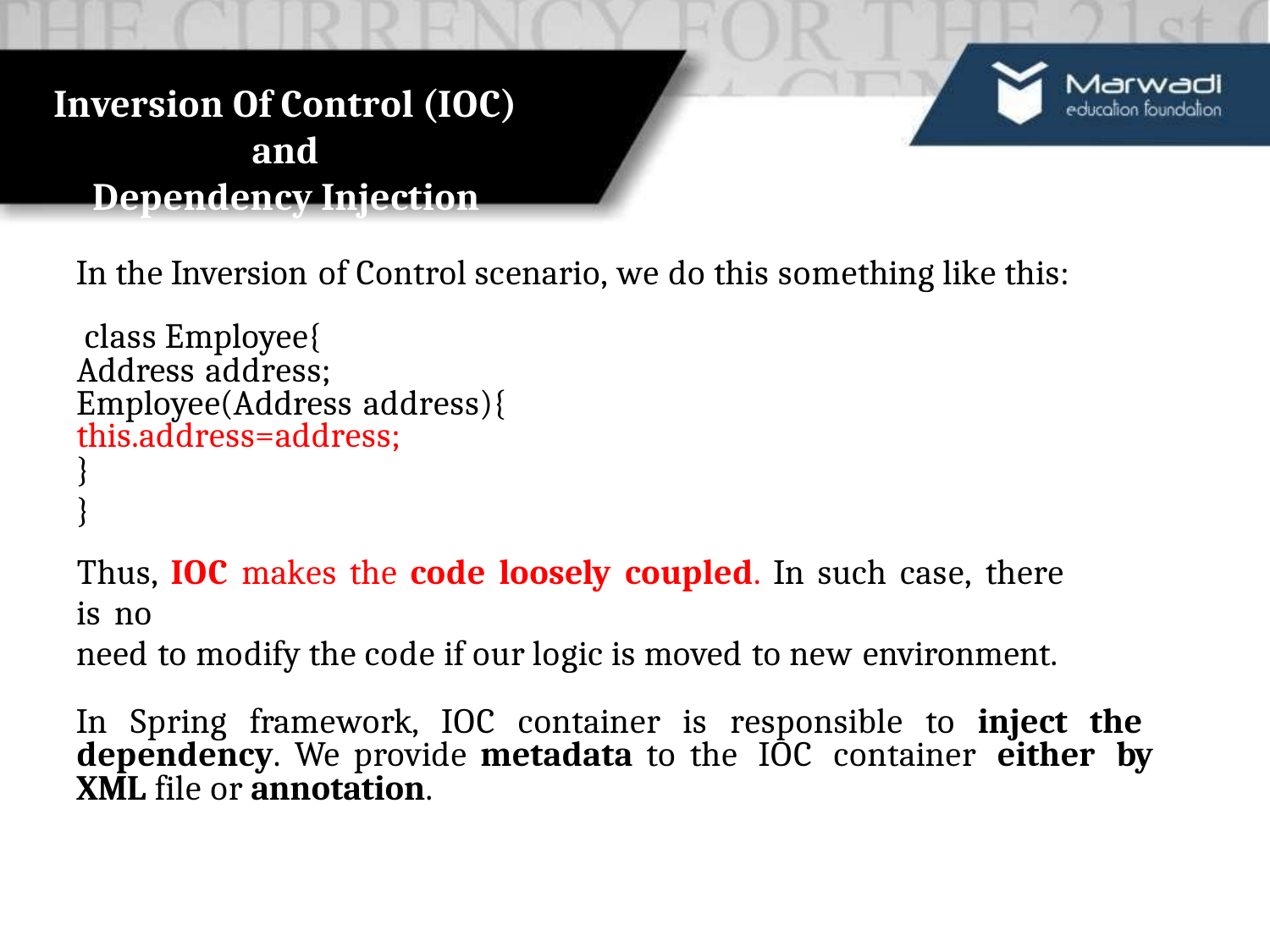

# Inversion Of Control (IOC) and
Dependency Injection
In the Inversion of Control scenario, we do this something like this:  class Employee{
Address address;
Employee(Address address){
this.address=address;
}
}
Thus, IOC makes the code loosely coupled. In such case, there is no
need to modify the code if our logic is moved to new environment.
In Spring framework, IOC container is responsible to inject the  dependency. We provide metadata to the IOC container either by  XML file or annotation.